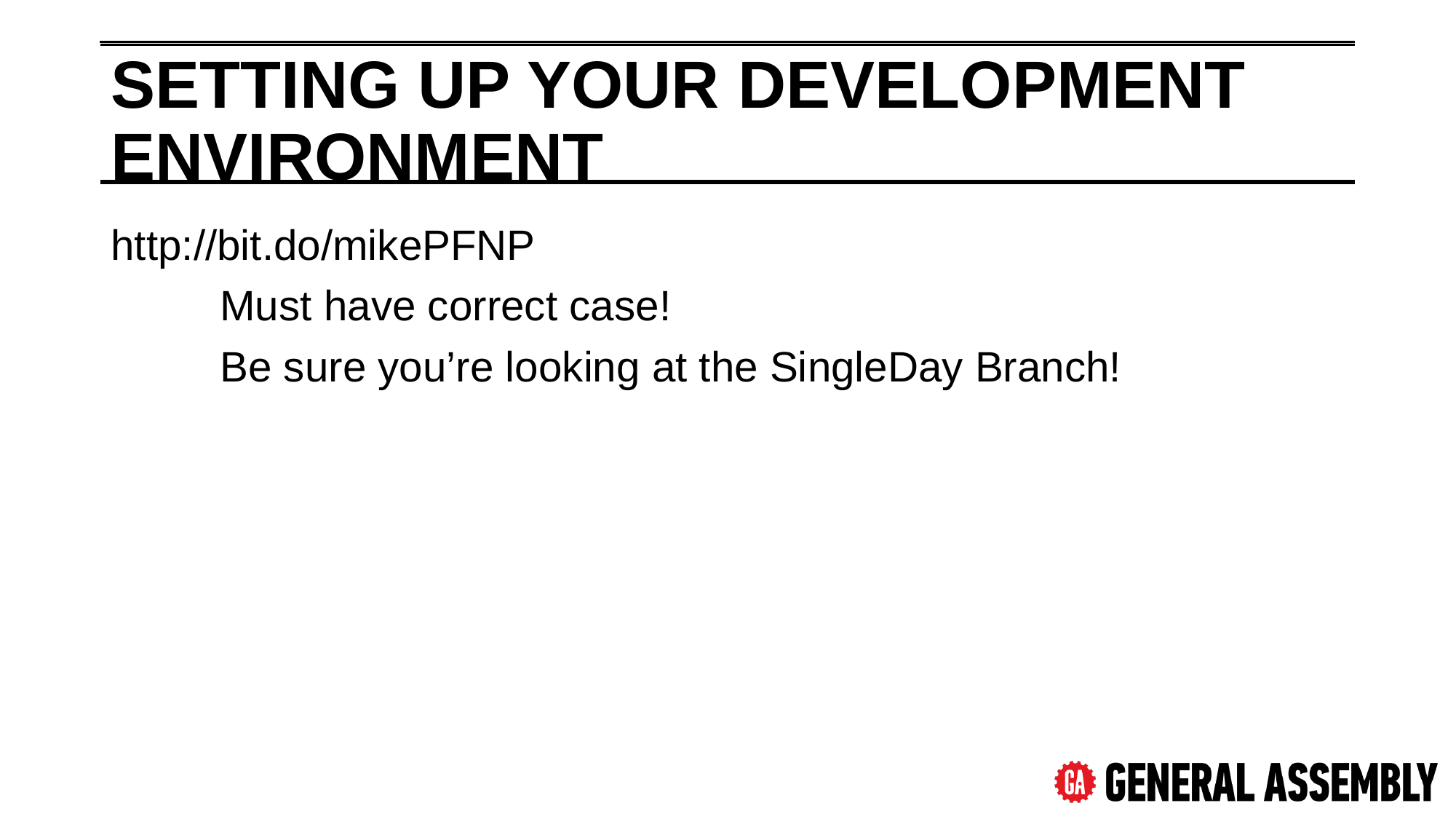

# Setting Up Your Development Environment
http://bit.do/mikePFNP
	Must have correct case!
	Be sure you’re looking at the SingleDay Branch!